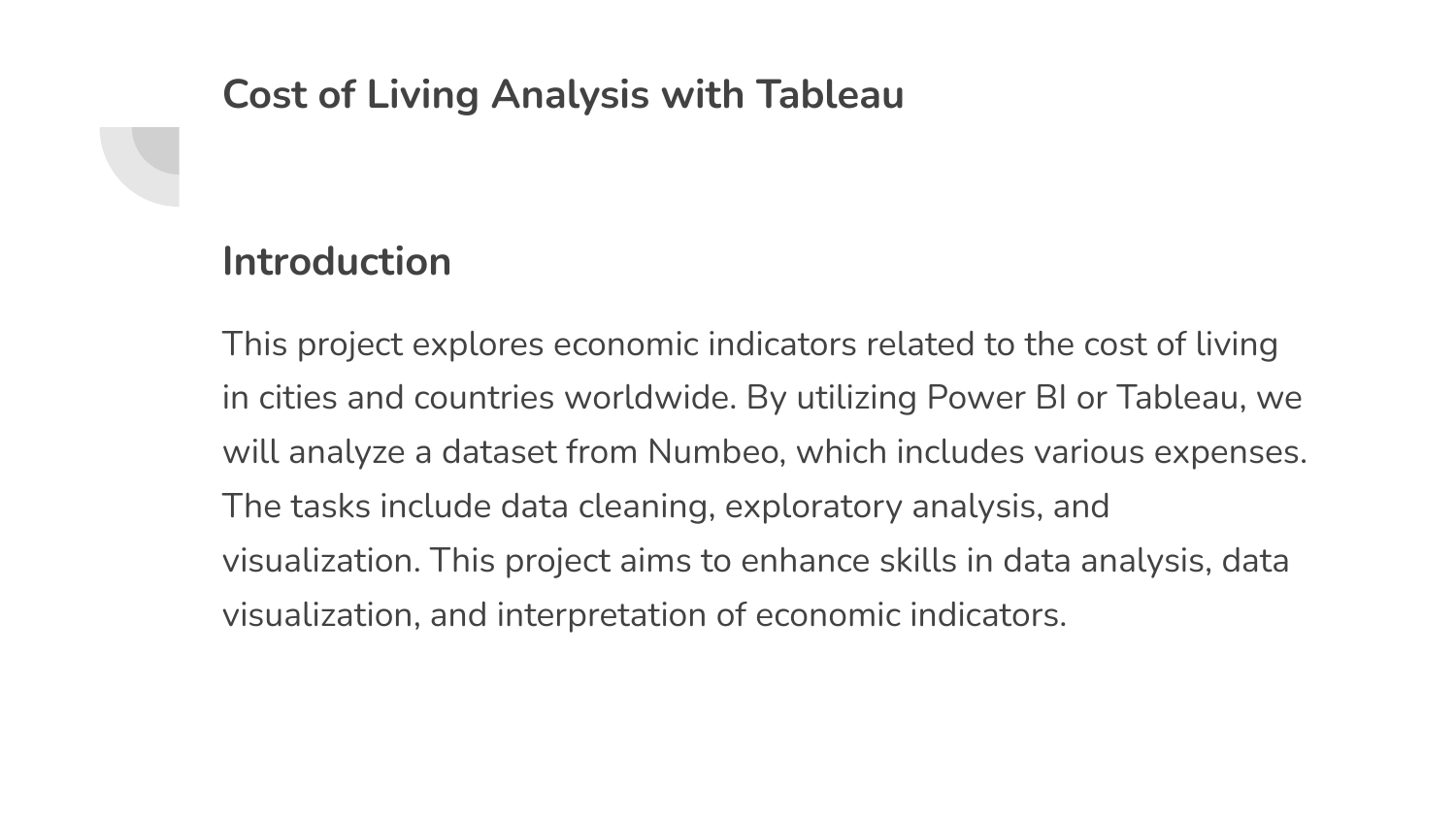

Cost of Living Analysis with Tableau

Introduction
This project explores economic indicators related to the cost of living in cities and countries worldwide. By utilizing Power BI or Tableau, we will analyze a dataset from Numbeo, which includes various expenses. The tasks include data cleaning, exploratory analysis, and visualization. This project aims to enhance skills in data analysis, data visualization, and interpretation of economic indicators.